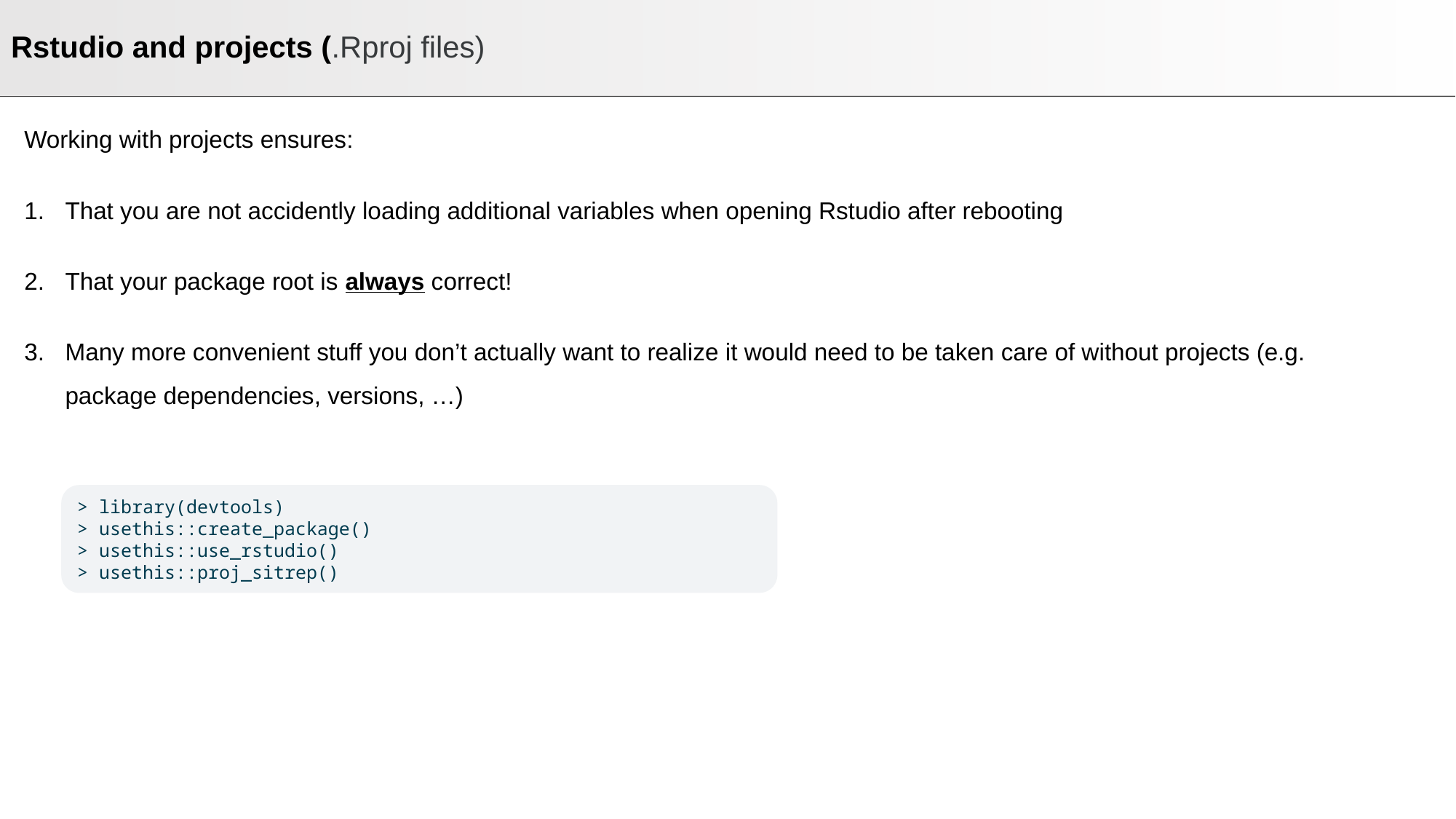

# Rstudio and projects (.Rproj files)
Working with projects ensures:
That you are not accidently loading additional variables when opening Rstudio after rebooting
That your package root is always correct!
Many more convenient stuff you don’t actually want to realize it would need to be taken care of without projects (e.g. package dependencies, versions, …)
> library(devtools)
> usethis::create_package()
> usethis::use_rstudio()
> usethis::proj_sitrep()